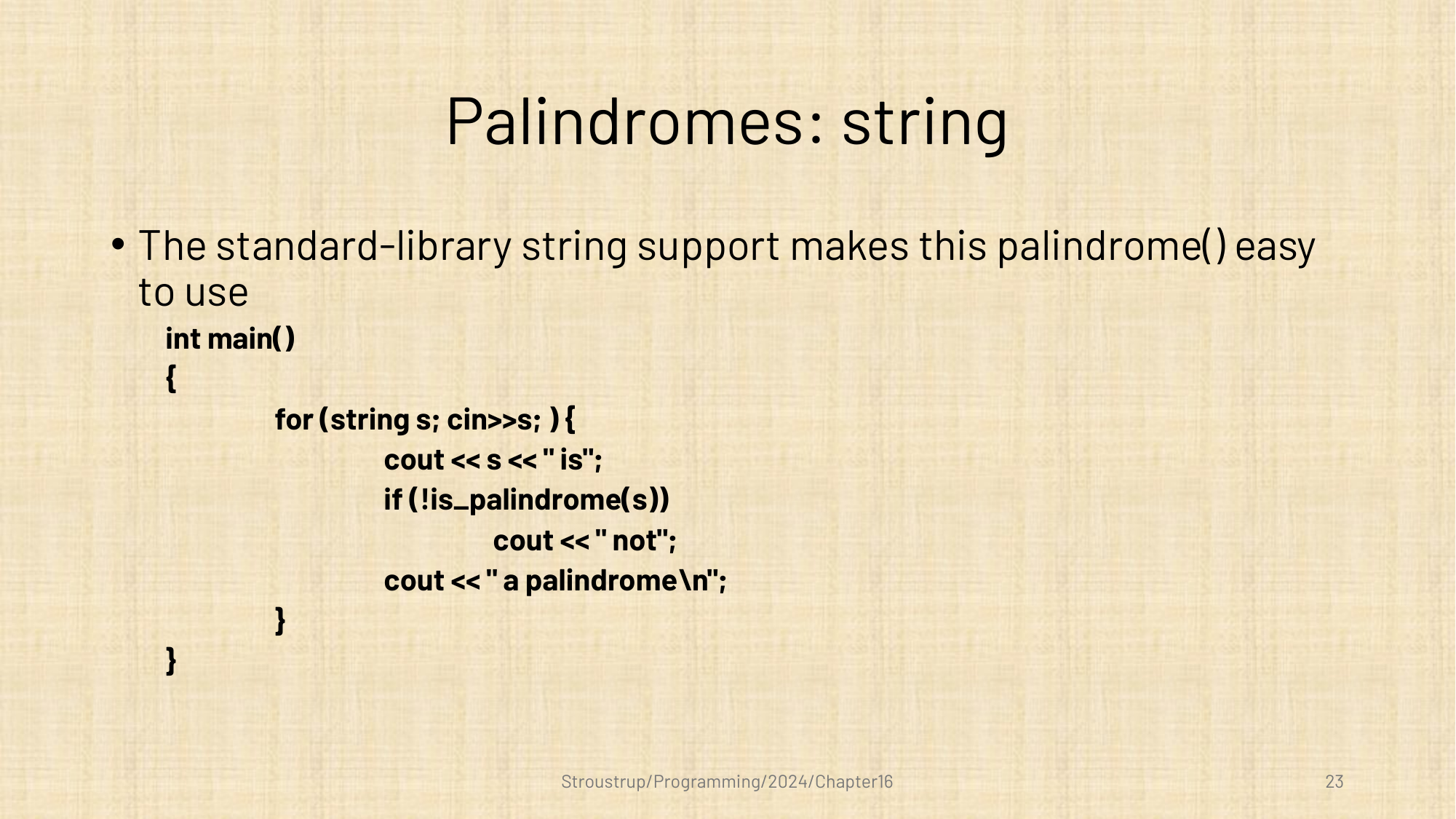

# Palindromes: string
The standard-library string support makes this palindrome() easy to use
int main()
{
	for (string s; cin>>s; ) {
		cout << s << " is";
		if (!is_palindrome(s))
			cout << " not";
		cout << " a palindrome\n";
	}
}

Stroustrup/Programming/2024/Chapter16
23